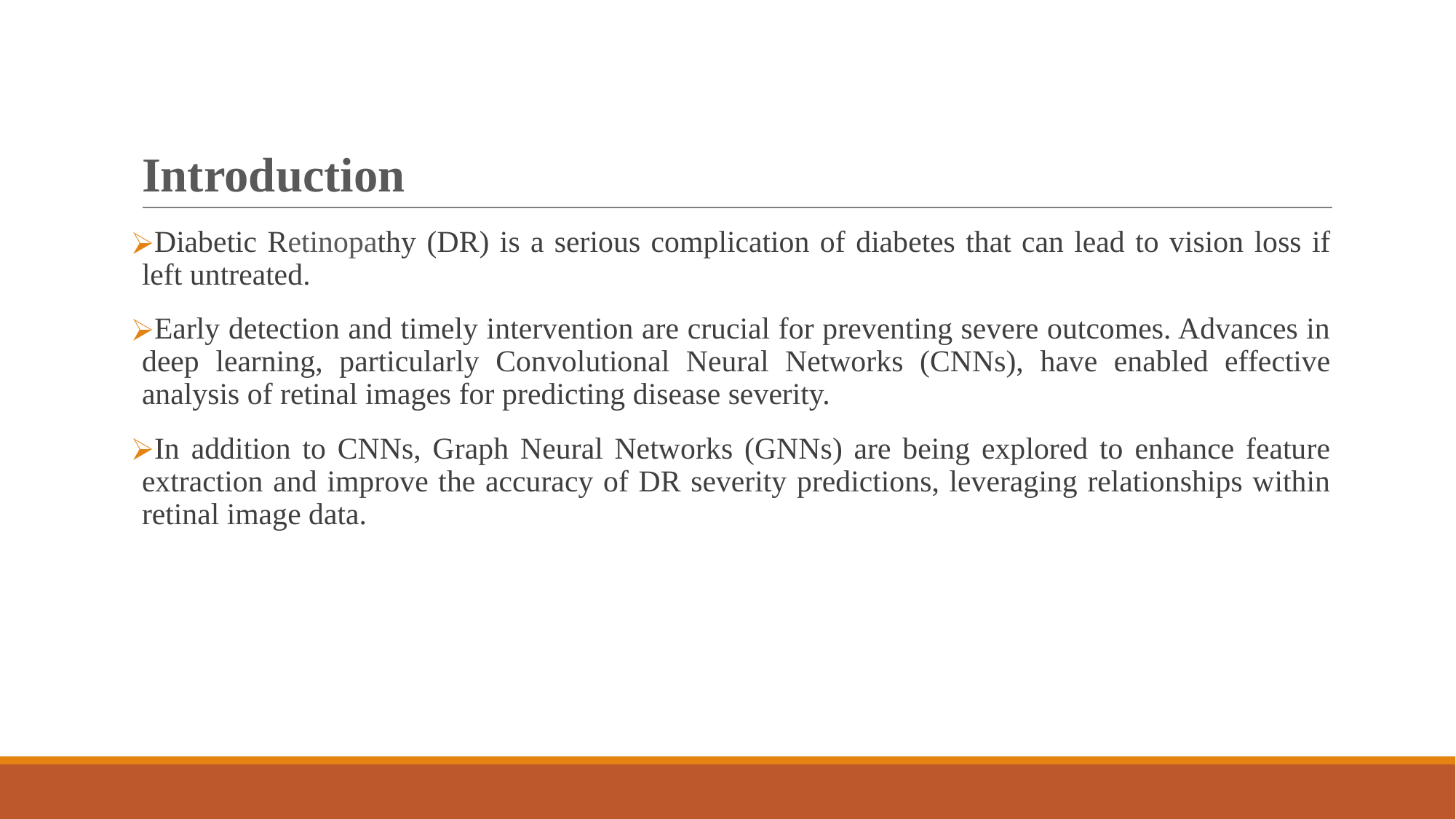

# Introduction
Diabetic Retinopathy (DR) is a serious complication of diabetes that can lead to vision loss if left untreated.
Early detection and timely intervention are crucial for preventing severe outcomes. Advances in deep learning, particularly Convolutional Neural Networks (CNNs), have enabled effective analysis of retinal images for predicting disease severity.
In addition to CNNs, Graph Neural Networks (GNNs) are being explored to enhance feature extraction and improve the accuracy of DR severity predictions, leveraging relationships within retinal image data.